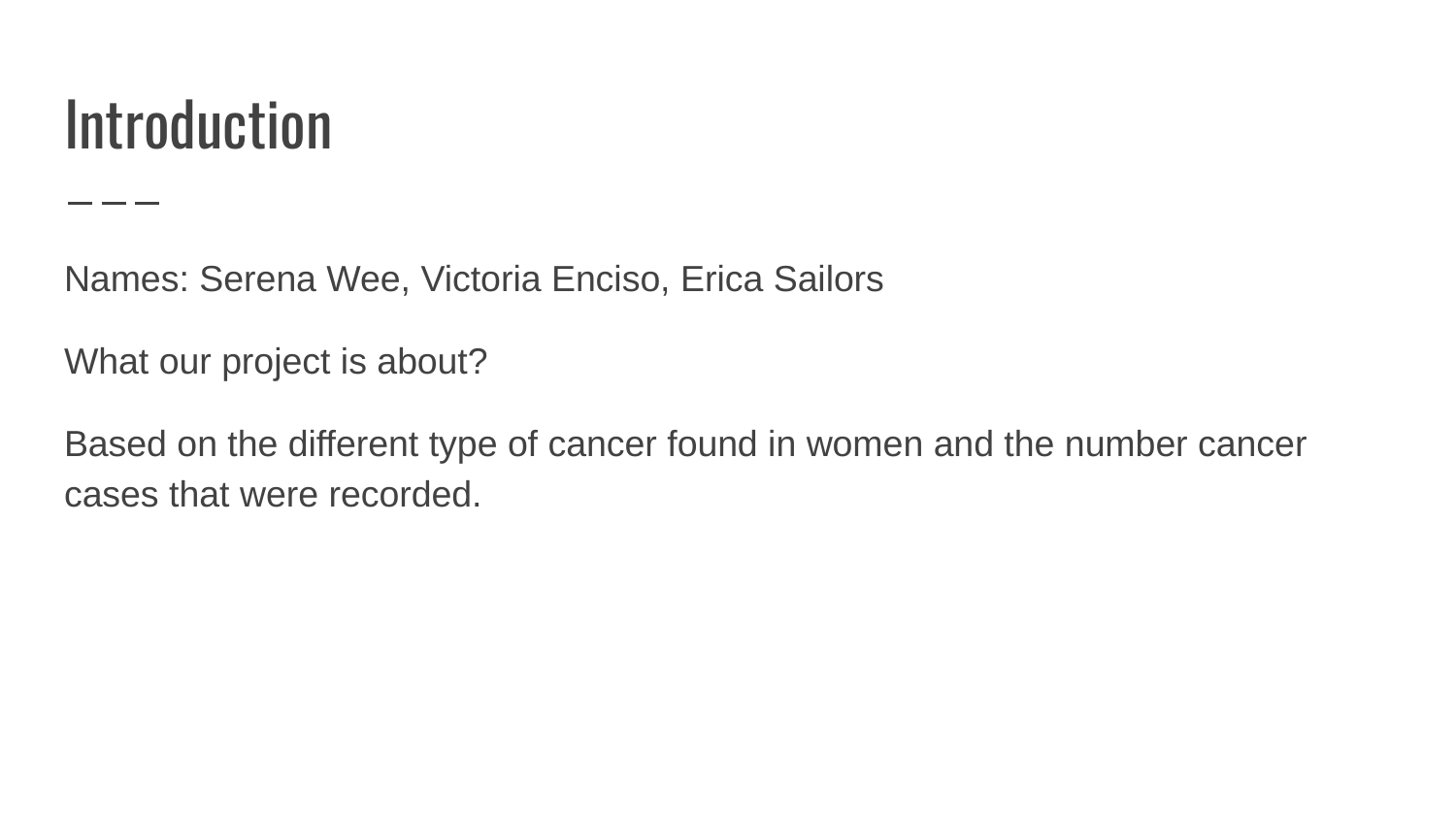

# Introduction
Names: Serena Wee, Victoria Enciso, Erica Sailors
What our project is about?
Based on the different type of cancer found in women and the number cancer cases that were recorded.